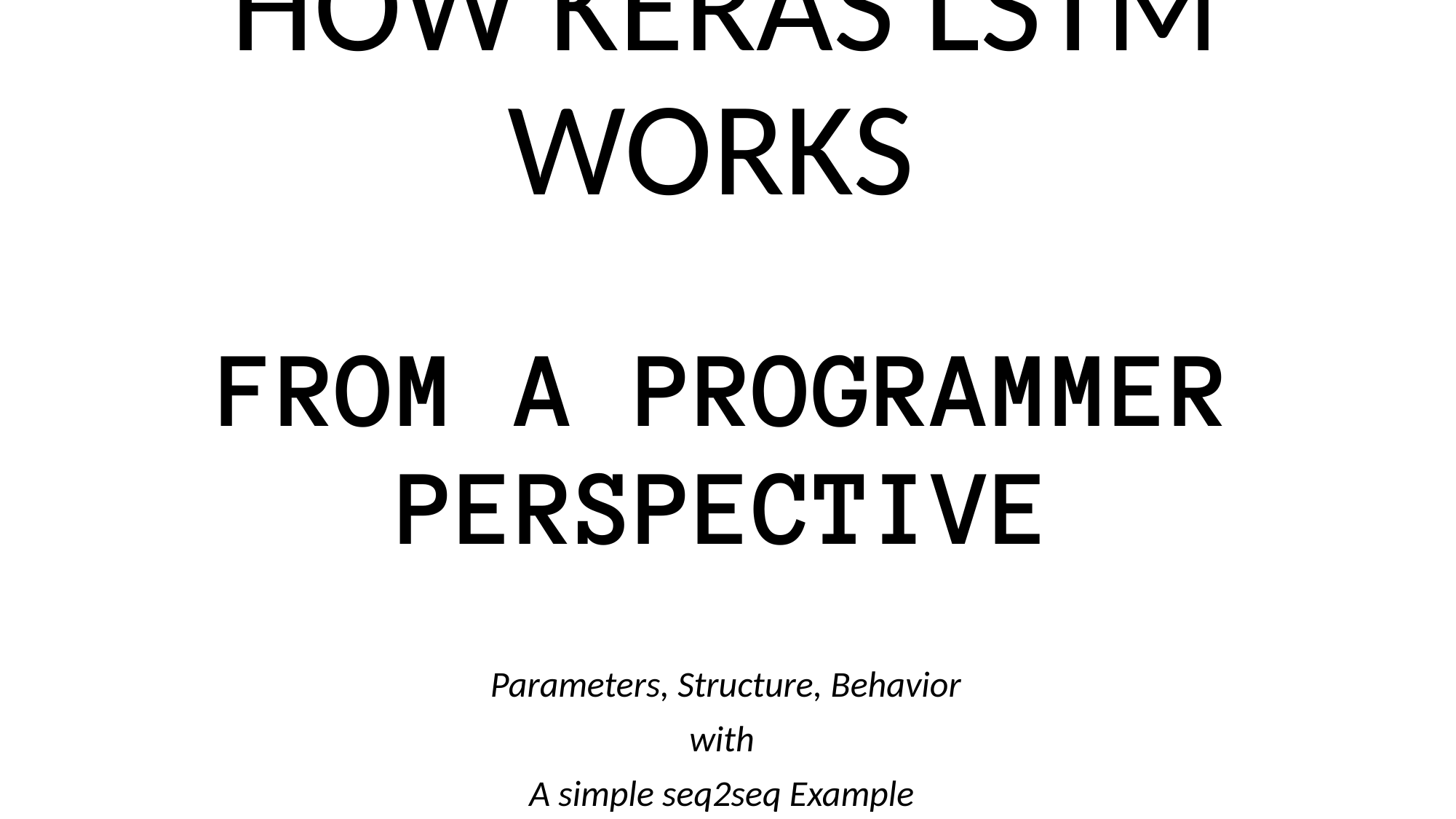

# HOW KERAS LSTM WORKS FROM A PROGRAMMER PERSPECTIVE
Parameters, Structure, Behavior
with
A simple seq2seq Example